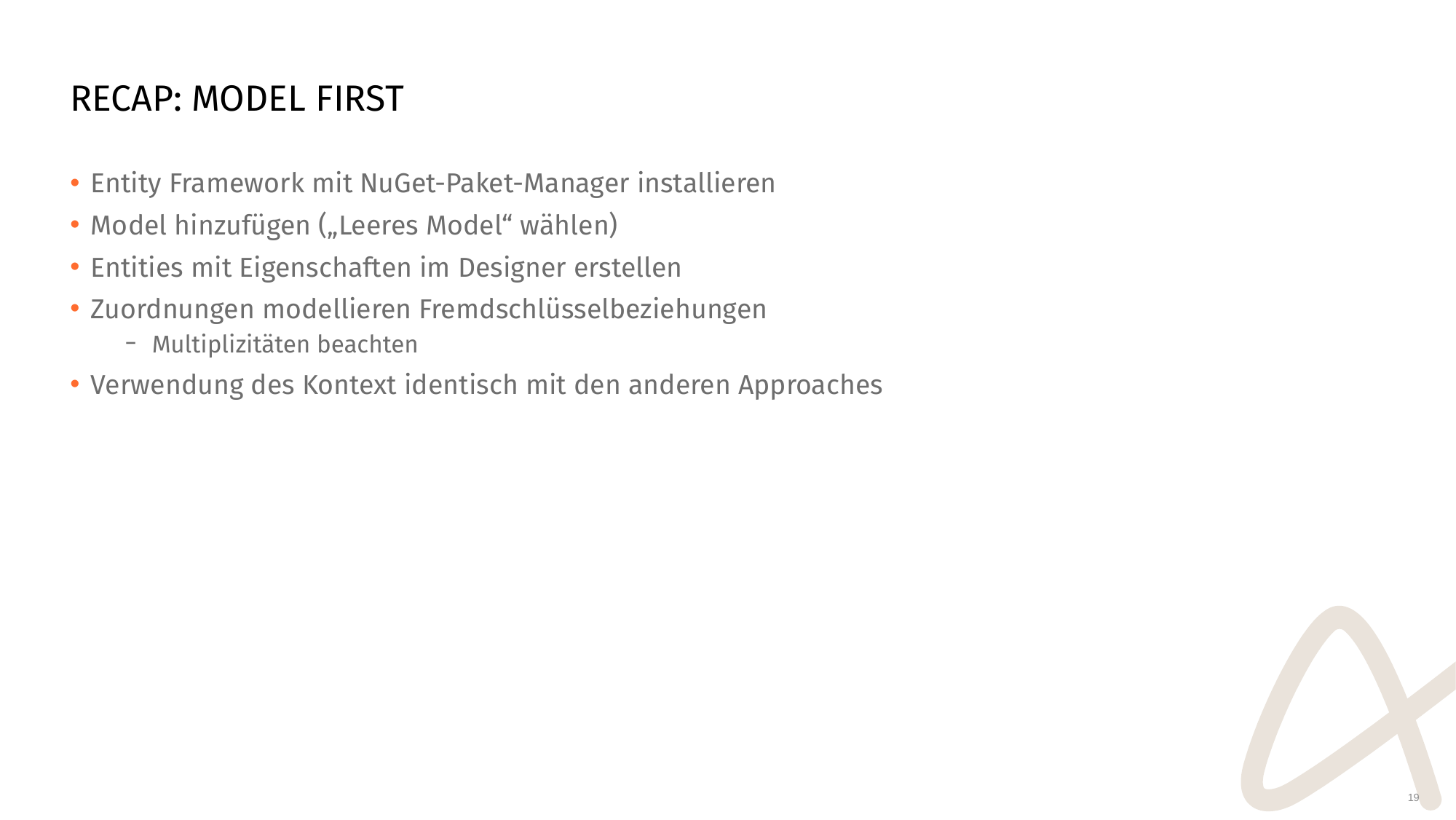

# Recap: Model First
Entity Framework mit NuGet-Paket-Manager installieren
Model hinzufügen („Leeres Model“ wählen)
Entities mit Eigenschaften im Designer erstellen
Zuordnungen modellieren Fremdschlüsselbeziehungen
Multiplizitäten beachten
Verwendung des Kontext identisch mit den anderen Approaches
19